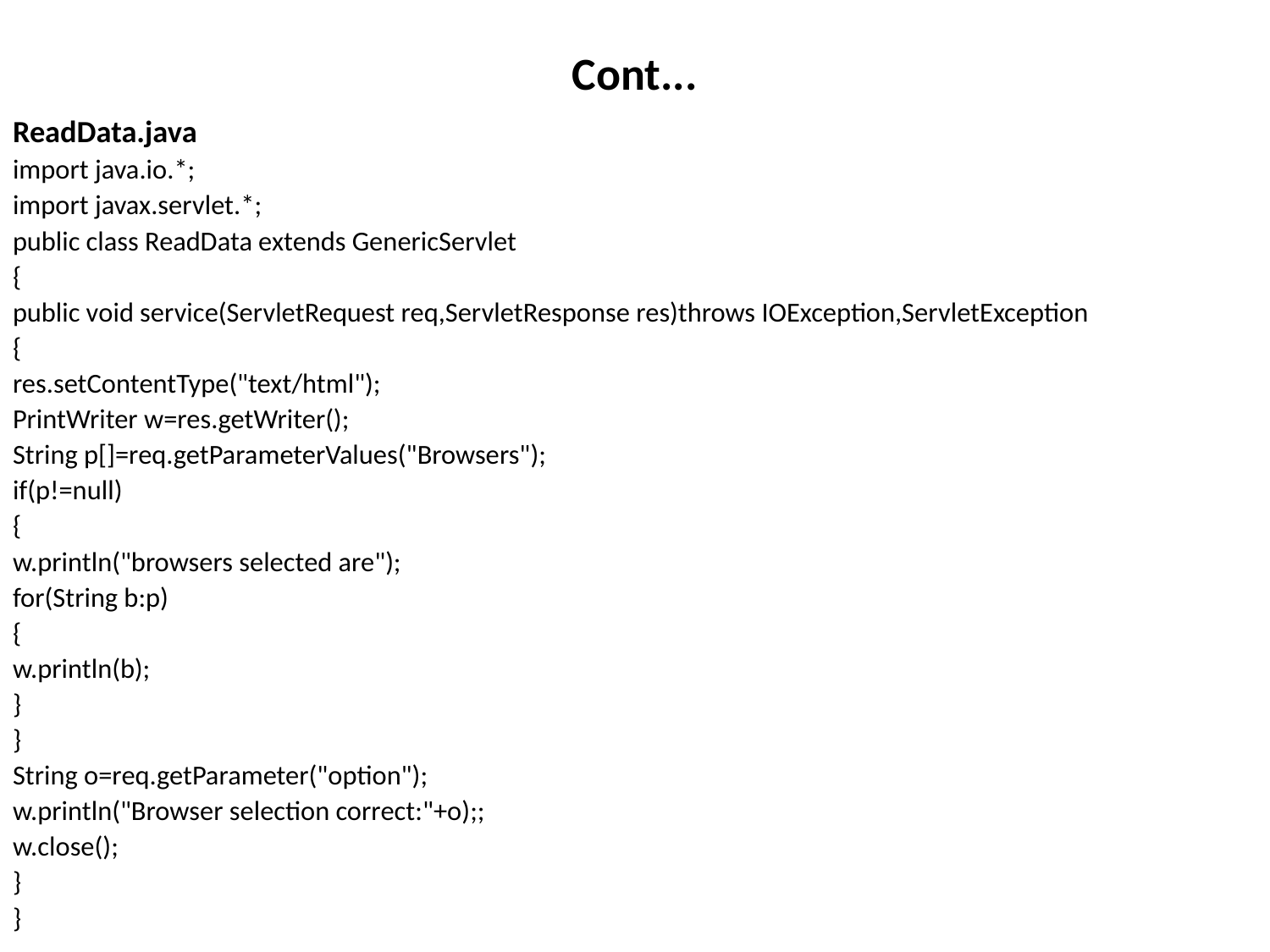

# Cont...
ReadData.java
import java.io.*;
import javax.servlet.*;
public class ReadData extends GenericServlet
{
public void service(ServletRequest req,ServletResponse res)throws IOException,ServletException
{
res.setContentType("text/html");
PrintWriter w=res.getWriter();
String p[]=req.getParameterValues("Browsers");
if(p!=null)
{
w.println("browsers selected are");
for(String b:p)
{
w.println(b);
}
}
String o=req.getParameter("option");
w.println("Browser selection correct:"+o);;
w.close();
}
}